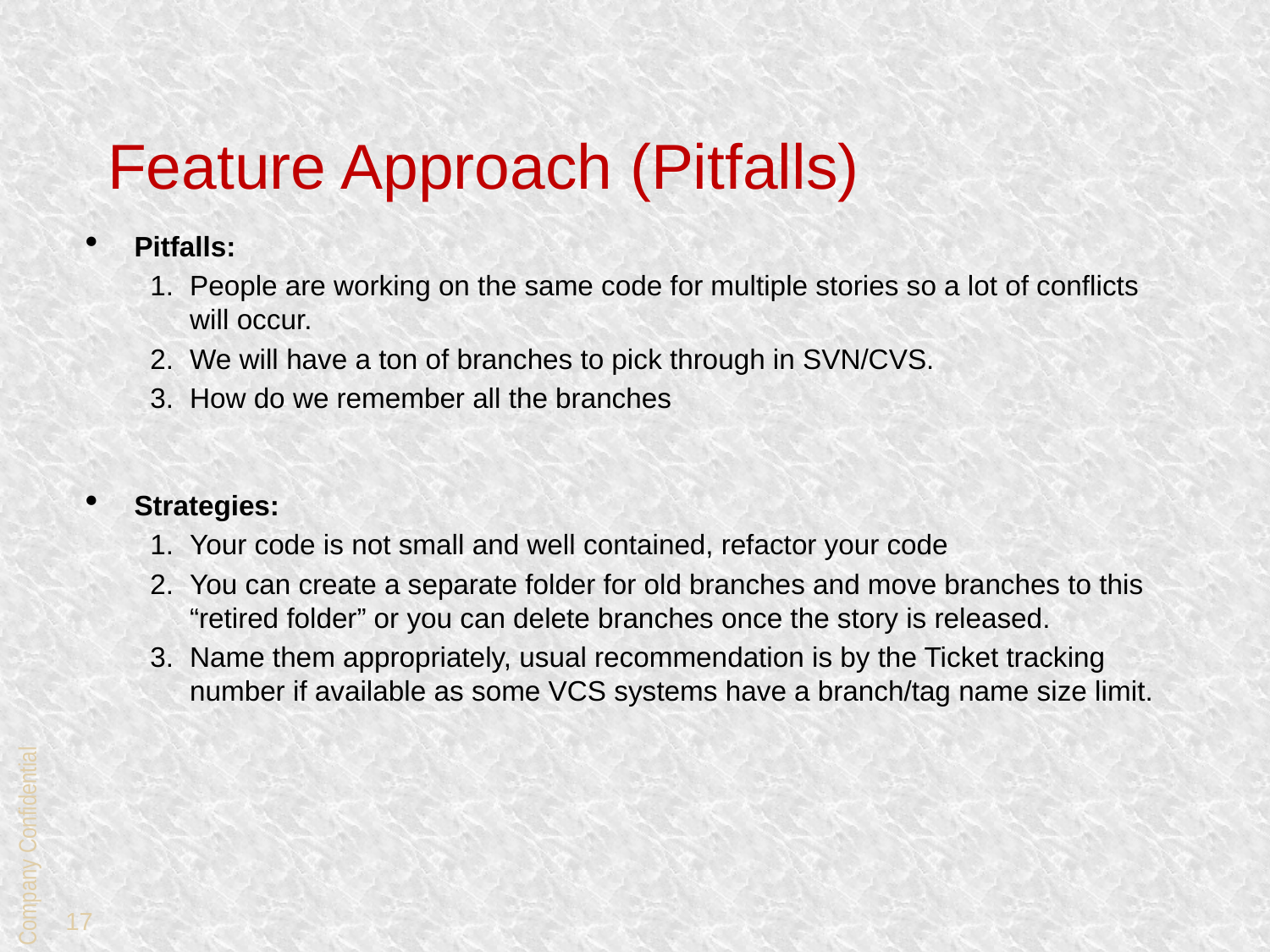

Feature Approach (Pitfalls)
Pitfalls:
People are working on the same code for multiple stories so a lot of conflicts will occur.
We will have a ton of branches to pick through in SVN/CVS.
How do we remember all the branches

Strategies:
Your code is not small and well contained, refactor your code
You can create a separate folder for old branches and move branches to this “retired folder” or you can delete branches once the story is released.
Name them appropriately, usual recommendation is by the Ticket tracking number if available as some VCS systems have a branch/tag name size limit.